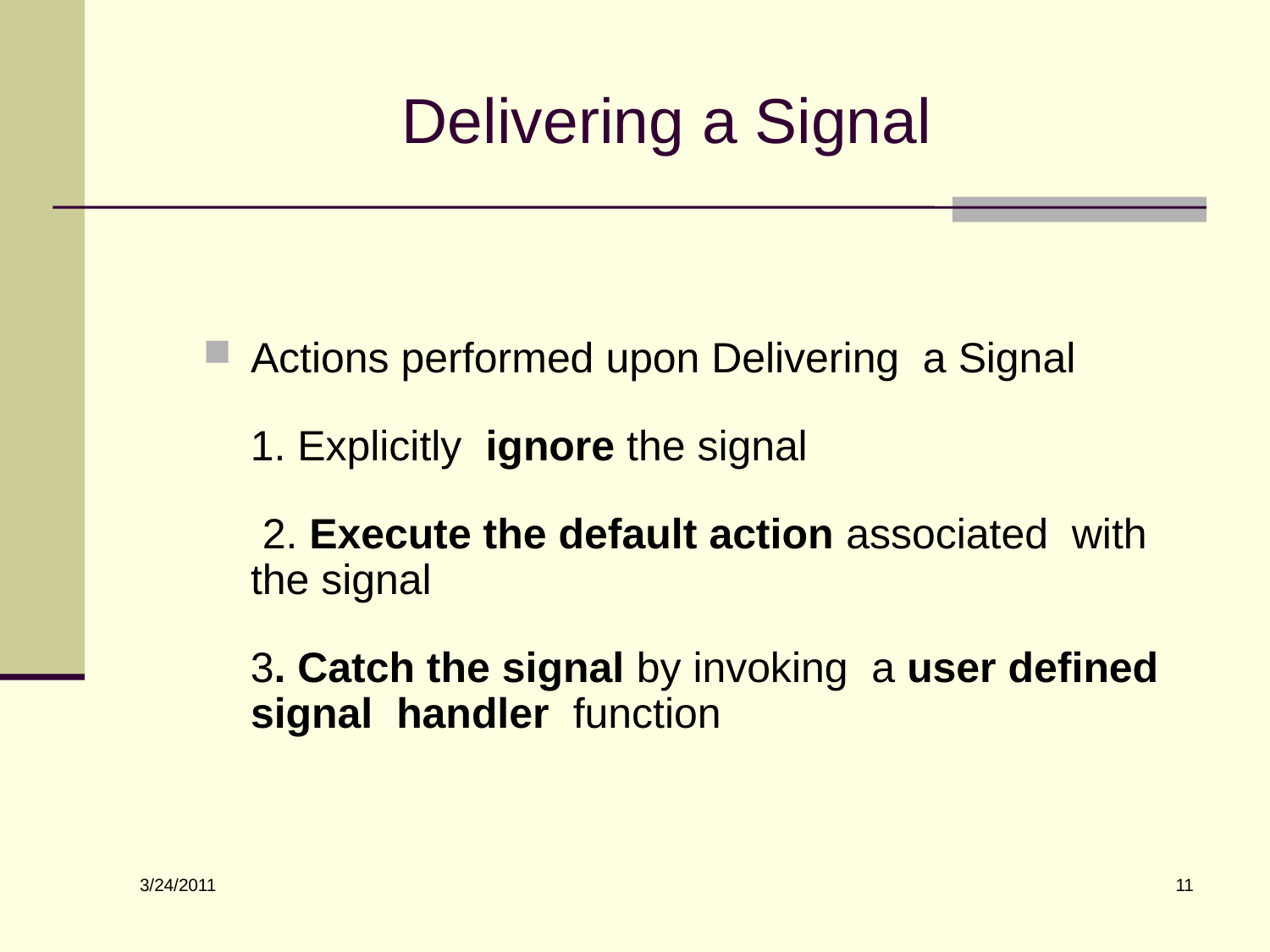

# Delivering a Signal

Actions performed upon Delivering  a Signal
    1. Explicitly  ignore the signal
     2. Execute the default action associated  with the signal
    3. Catch the signal by invoking  a user defined signal  handler  function

11
3/24/2011